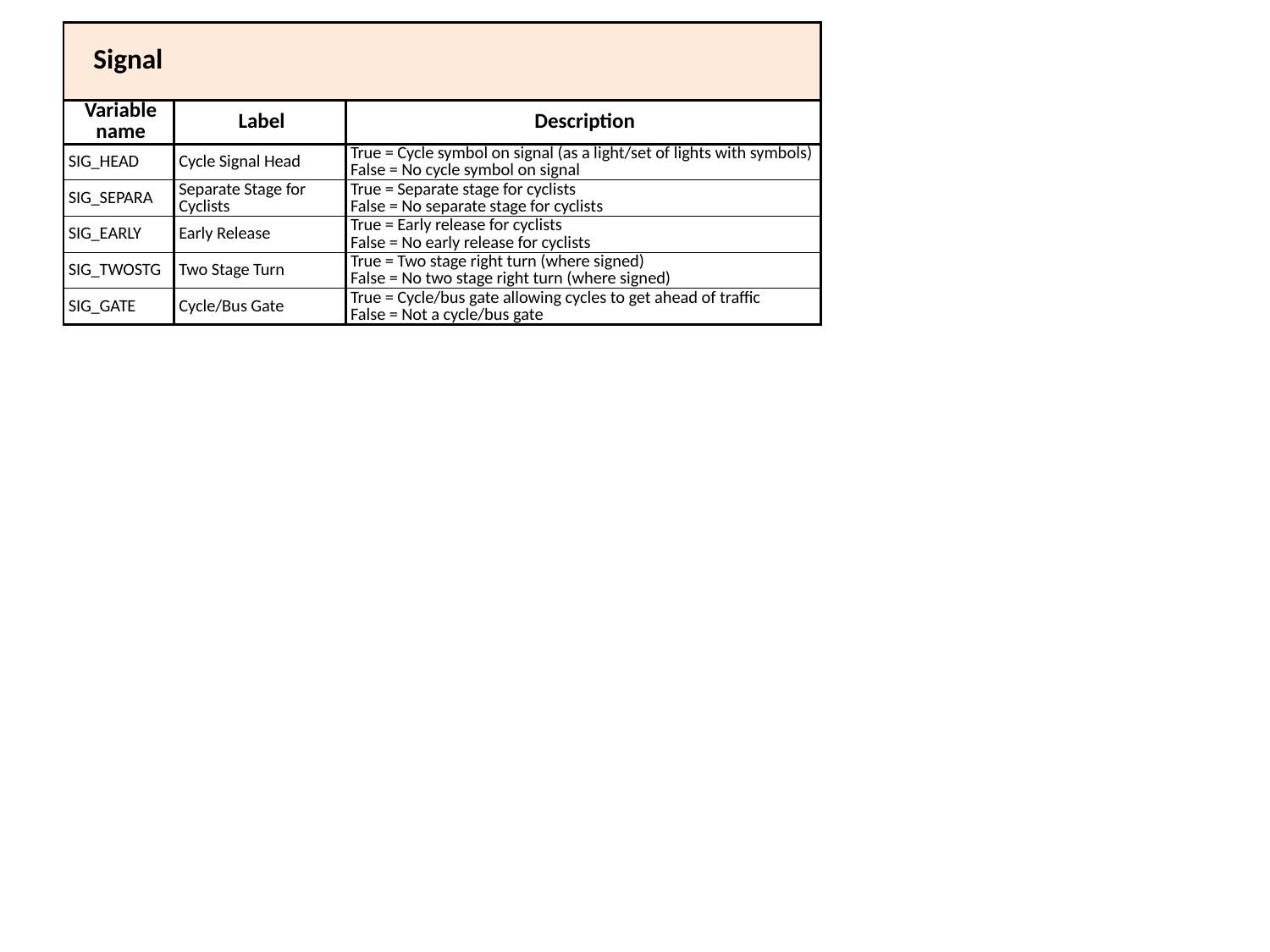

| Signal |  |  |
| --- | --- | --- |
| Variable name | Label | Description |
| SIG\_HEAD | Cycle Signal Head | True = Cycle symbol on signal (as a light/set of lights with symbols) False = No cycle symbol on signal |
| SIG\_SEPARA | Separate Stage for Cyclists | True = Separate stage for cyclists False = No separate stage for cyclists |
| SIG\_EARLY | Early Release | True = Early release for cyclists False = No early release for cyclists |
| SIG\_TWOSTG | Two Stage Turn | True = Two stage right turn (where signed) False = No two stage right turn (where signed) |
| SIG\_GATE | Cycle/Bus Gate | True = Cycle/bus gate allowing cycles to get ahead of traffic False = Not a cycle/bus gate |